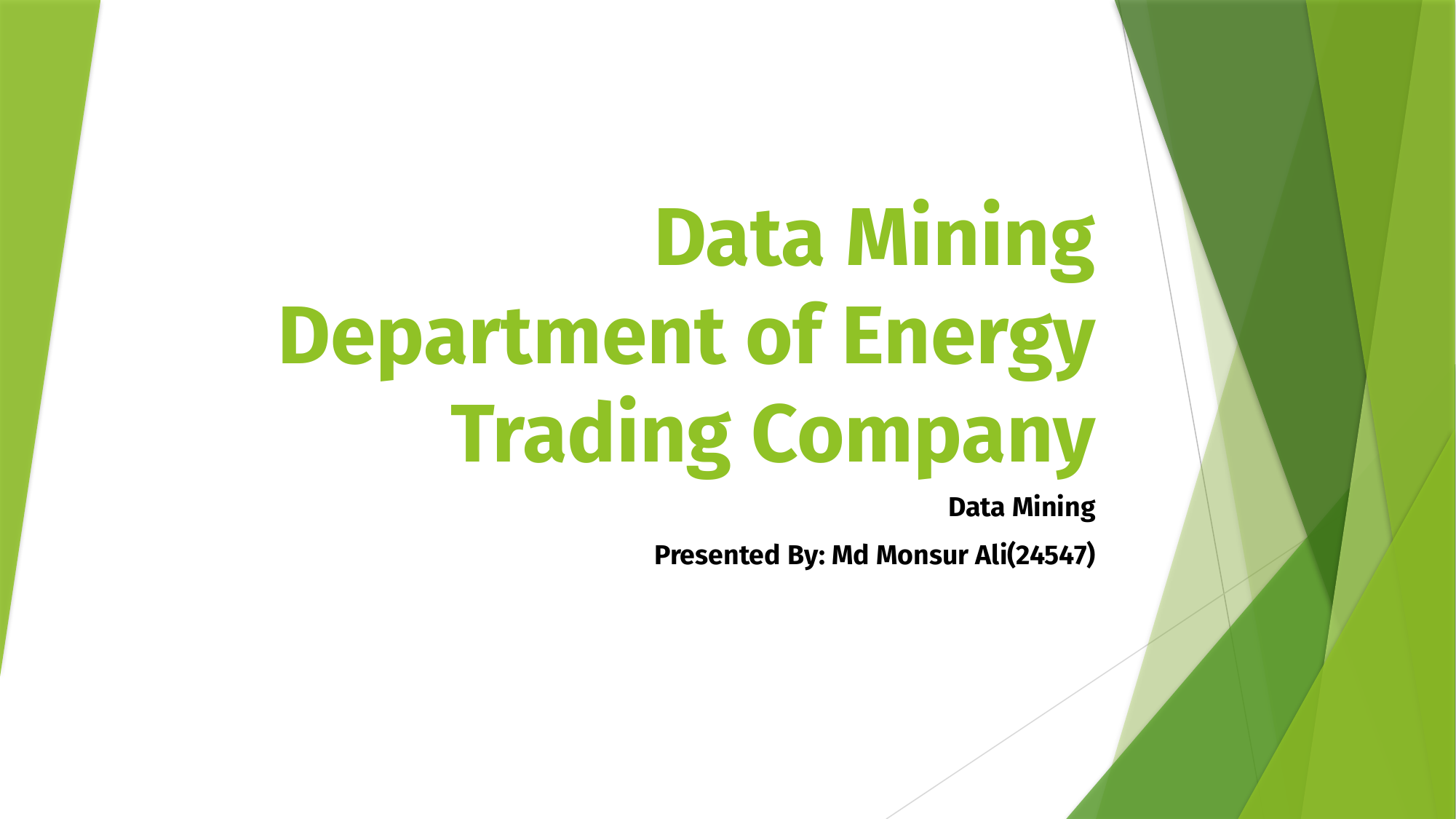

# Data Mining Department of Energy Trading Company
Data Mining
Presented By: Md Monsur Ali(24547)